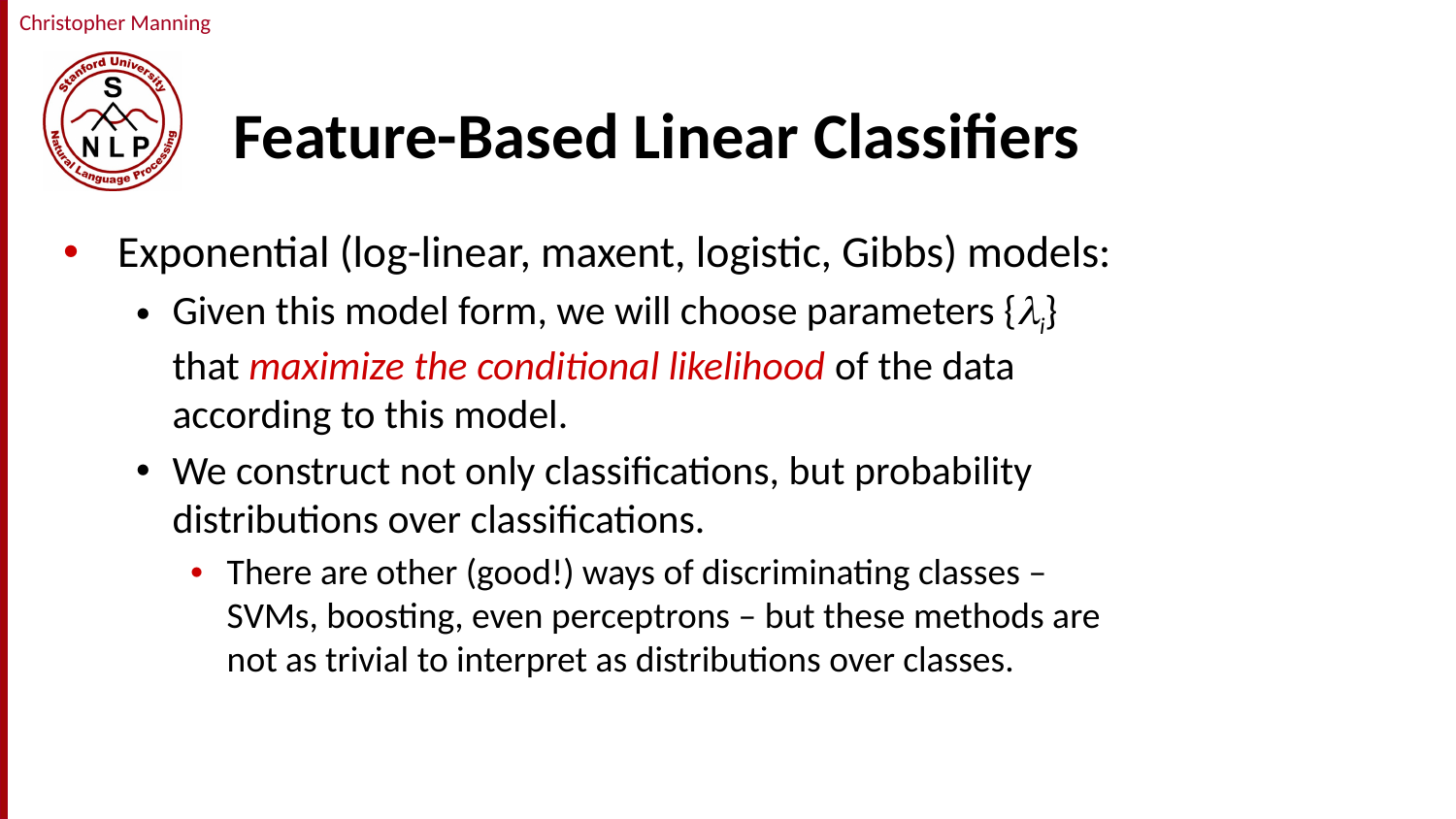

# Feature-Based Linear Classifiers
Exponential (log-linear, maxent, logistic, Gibbs) models:
Given this model form, we will choose parameters {λi} that maximize the conditional likelihood of the data according to this model.
We construct not only classifications, but probability distributions over classifications.
There are other (good!) ways of discriminating classes – SVMs, boosting, even perceptrons – but these methods are not as trivial to interpret as distributions over classes.